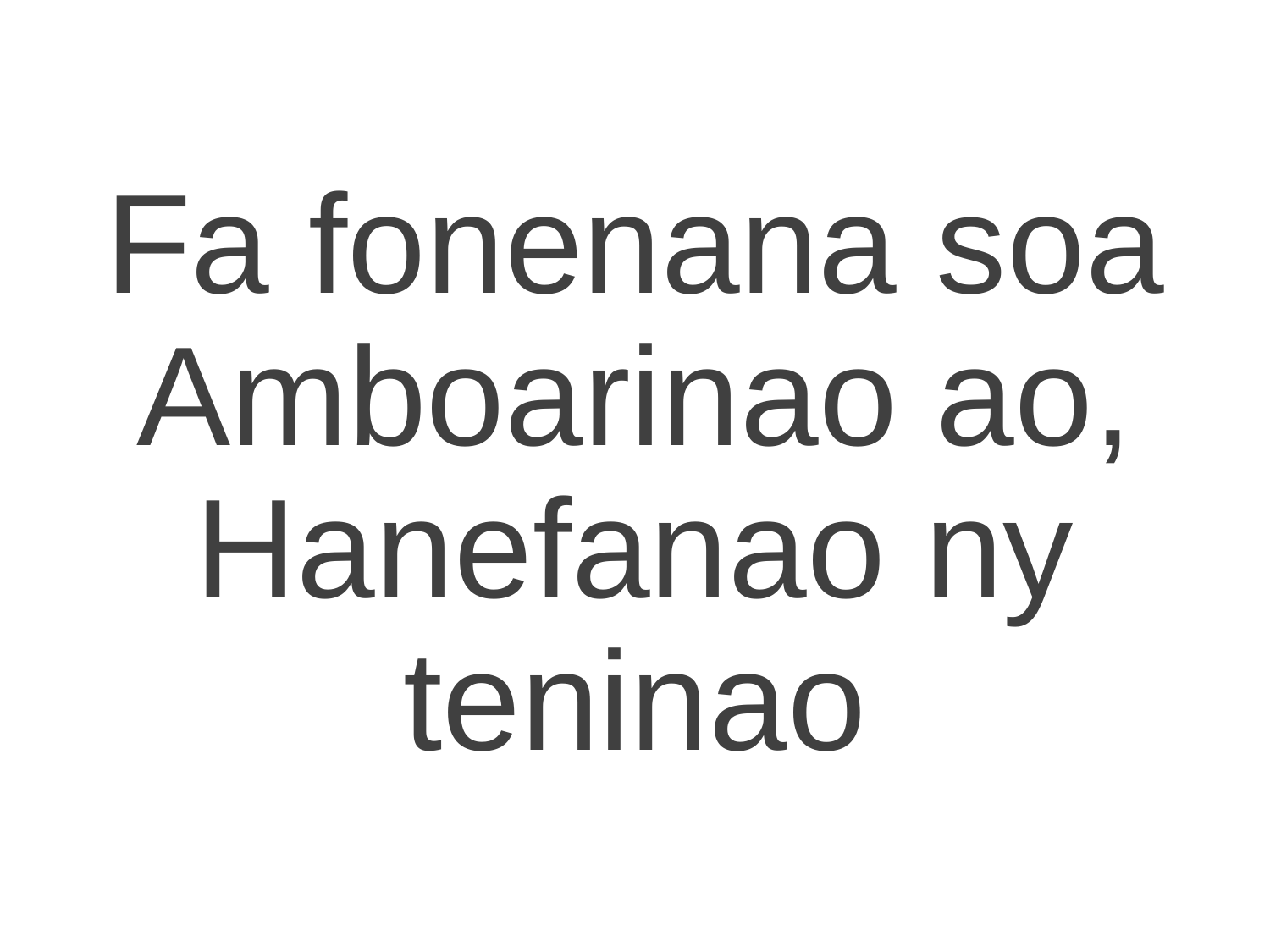

Fa fonenana soa Amboarinao ao,
Hanefanao ny teninao